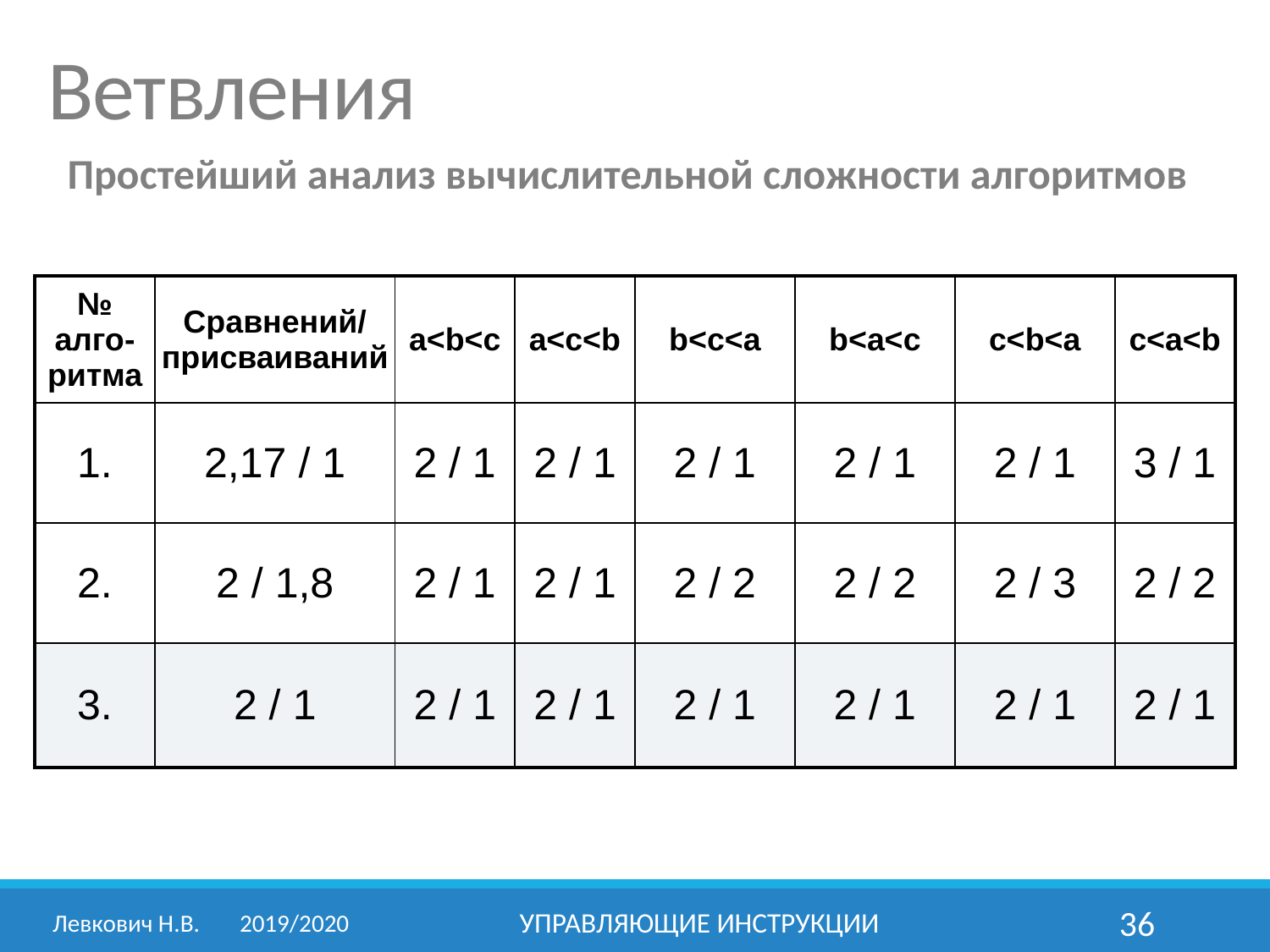

Ветвления
Простейший анализ вычислительной сложности алгоритмов
| № алго-ритма | Сравнений/ присваиваний | a<b<c | a<c<b | b<c<a | b<a<c | c<b<a | c<a<b |
| --- | --- | --- | --- | --- | --- | --- | --- |
| 1. | 2,17 / 1 | 2 / 1 | 2 / 1 | 2 / 1 | 2 / 1 | 2 / 1 | 3 / 1 |
| 2. | 2 / 1,8 | 2 / 1 | 2 / 1 | 2 / 2 | 2 / 2 | 2 / 3 | 2 / 2 |
| 3. | 2 / 1 | 2 / 1 | 2 / 1 | 2 / 1 | 2 / 1 | 2 / 1 | 2 / 1 |
Левкович Н.В.	2019/2020
Управляющие инструкции
36